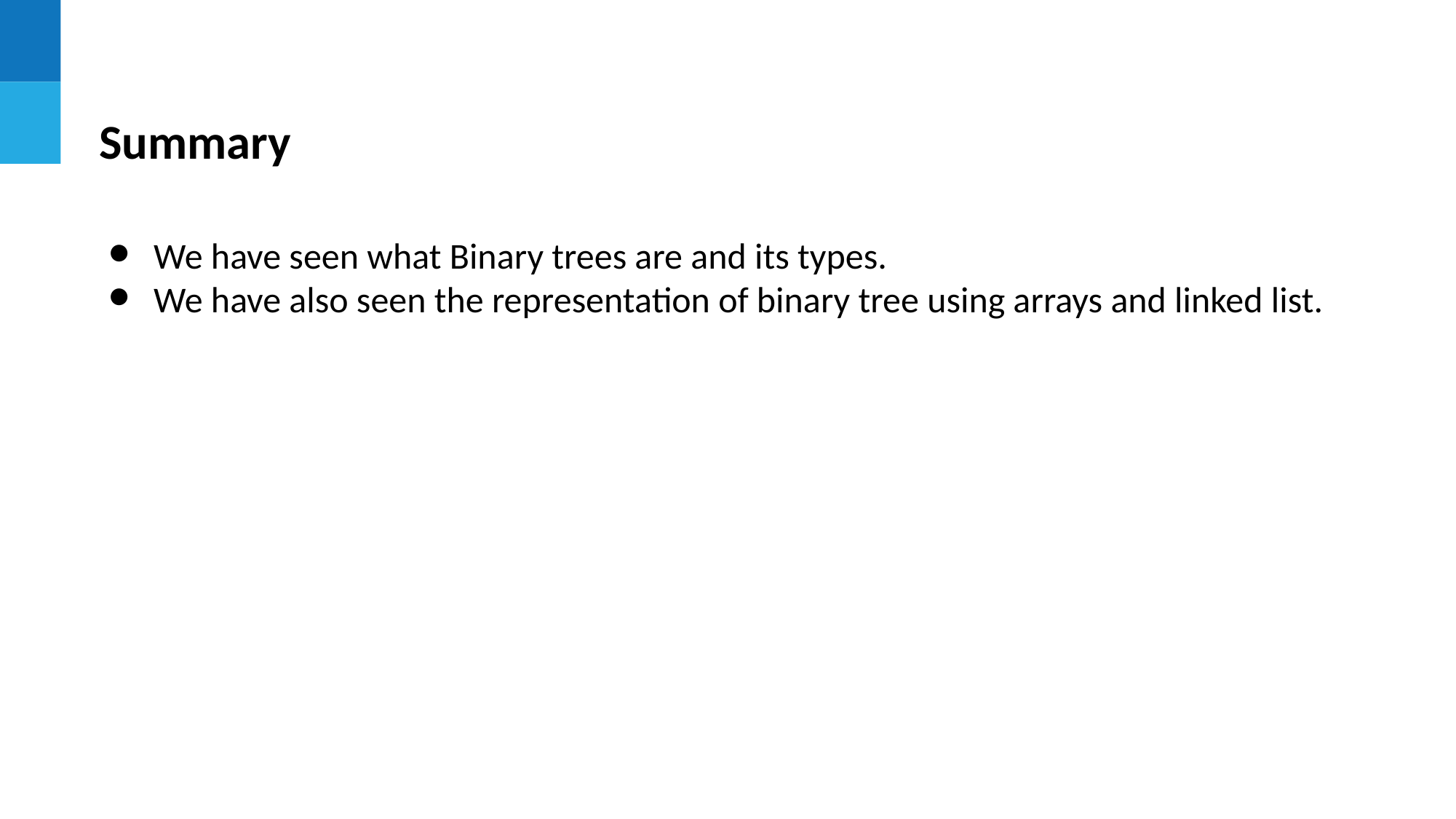

# Summary
We have seen what Binary trees are and its types.
We have also seen the representation of binary tree using arrays and linked list.